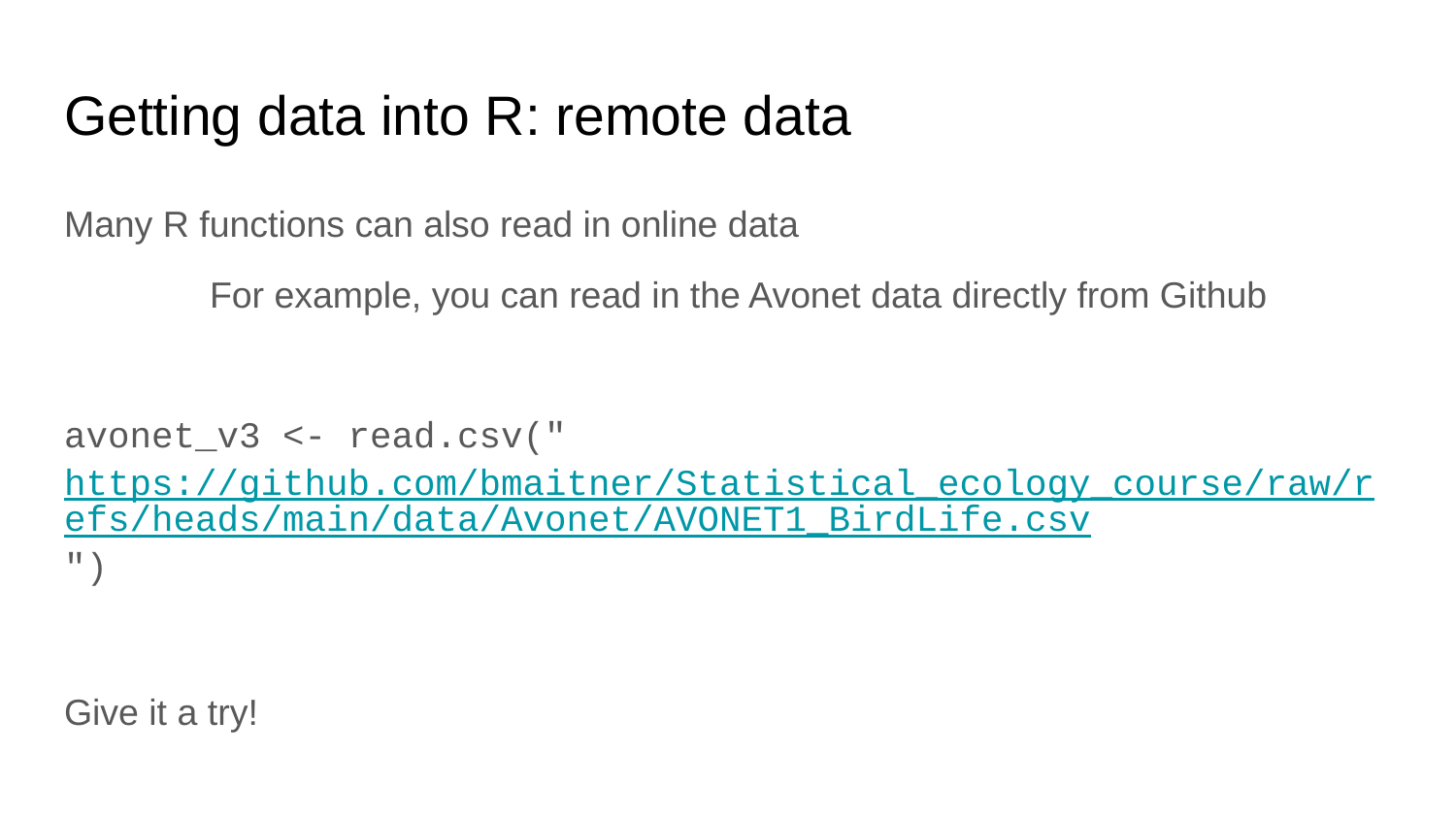

# Getting data into R: remote data
Many R functions can also read in online data
	For example, you can read in the Avonet data directly from Github

avonet_v3 <- read.csv("https://github.com/bmaitner/Statistical_ecology_course/raw/refs/heads/main/data/Avonet/AVONET1_BirdLife.csv")

Give it a try!